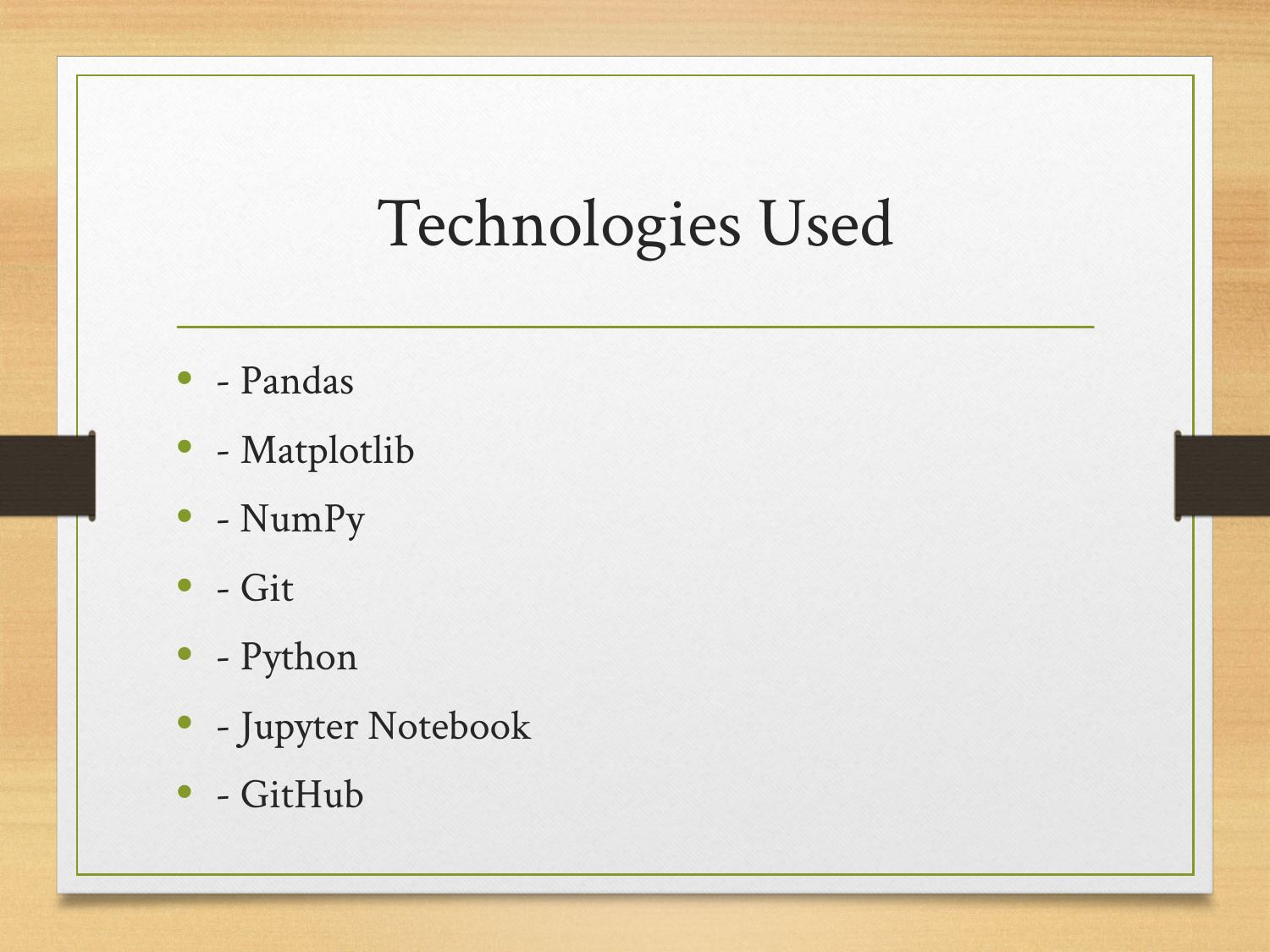

# Technologies Used
- Pandas
- Matplotlib
- NumPy
- Git
- Python
- Jupyter Notebook
- GitHub